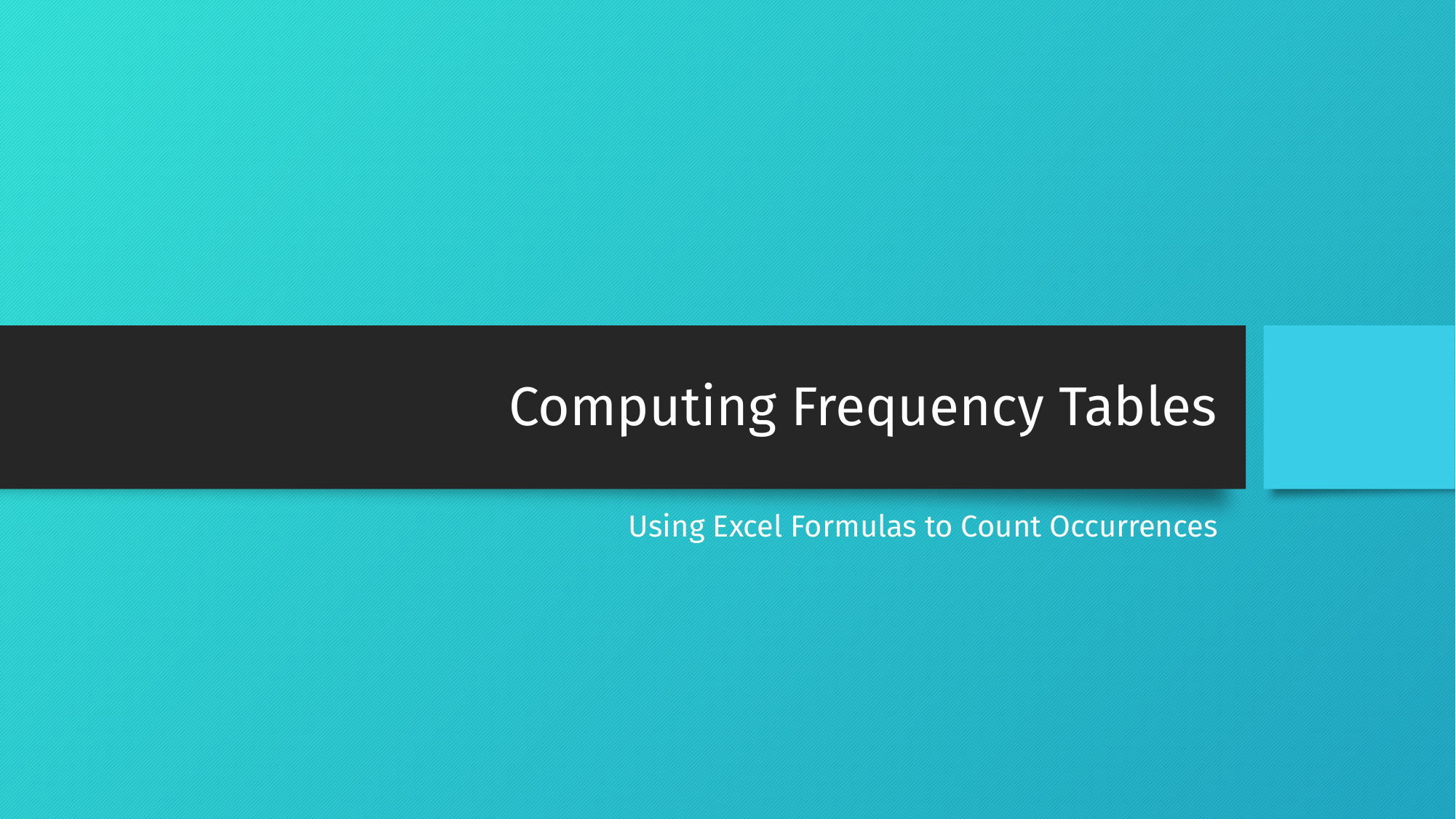

# Computing Frequency Tables
Using Excel Formulas to Count Occurrences